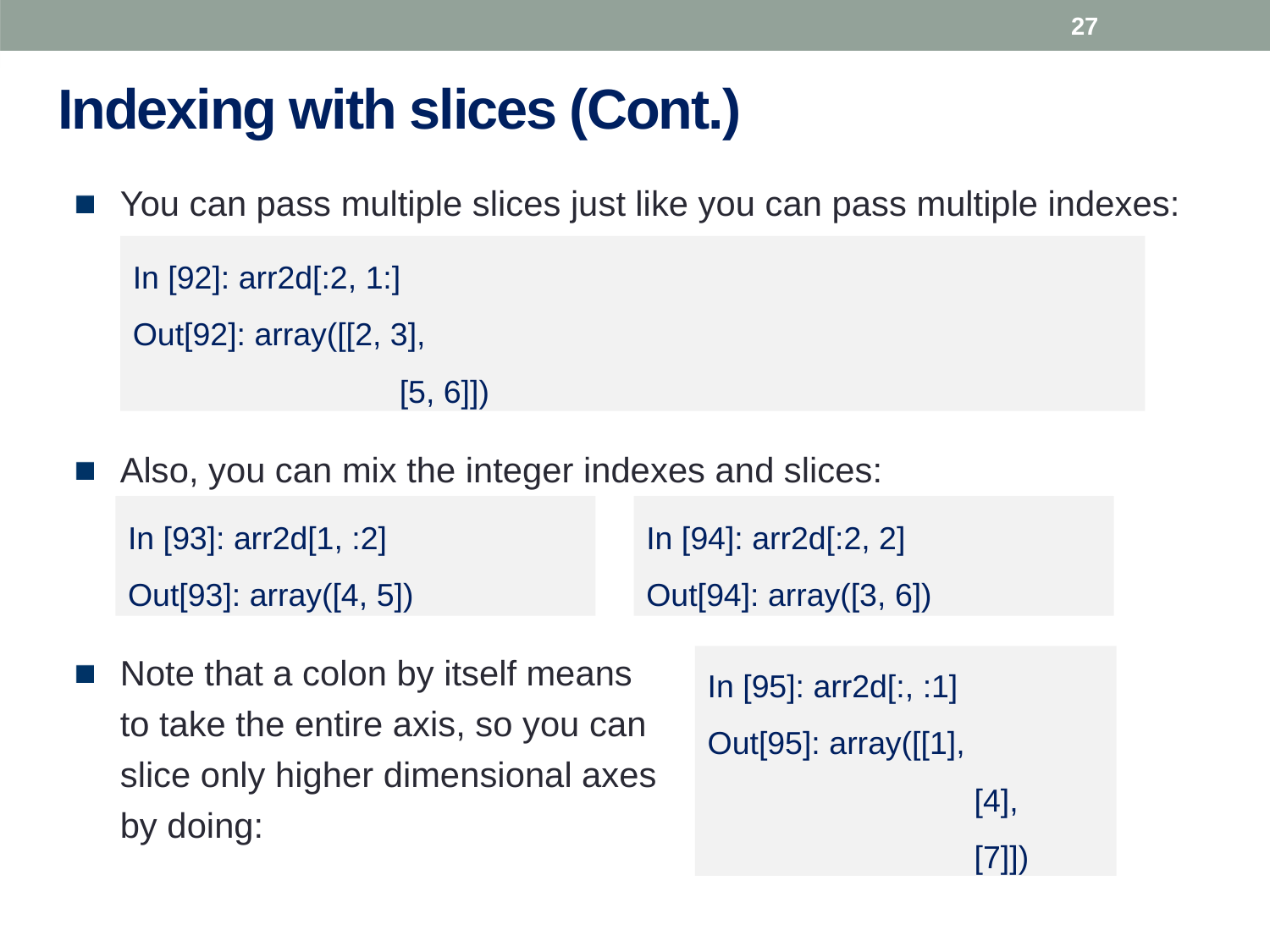

27
# Indexing with slices (Cont.)
You can pass multiple slices just like you can pass multiple indexes:

Also, you can mix the integer indexes and slices:
In [92]: arr2d[:2, 1:]
Out[92]: array([[2, 3],
                              [5, 6]])
In [93]: arr2d[1, :2]
Out[93]: array([4, 5])
In [94]: arr2d[:2, 2]
Out[94]: array([3, 6])
Note that a colon by itself means to take the entire axis, so you can slice only higher dimensional axes by doing:
In [95]: arr2d[:, :1]
Out[95]: array([[1],
                              [4],
                              [7]])